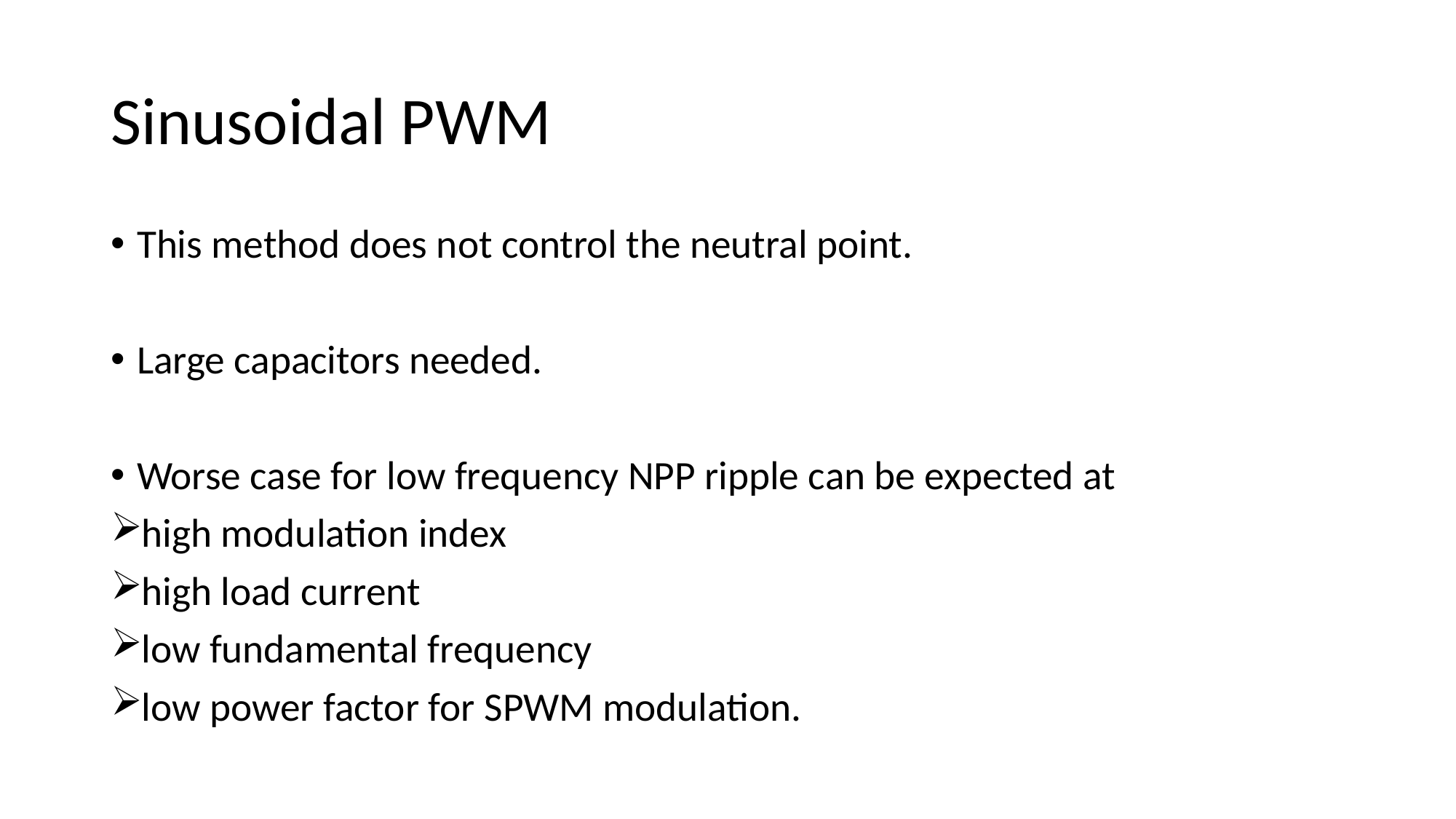

# Sinusoidal PWM
This method does not control the neutral point.

Large capacitors needed.

Worse case for low frequency NPP ripple can be expected at
high modulation index
high load current
low fundamental frequency
low power factor for SPWM modulation.